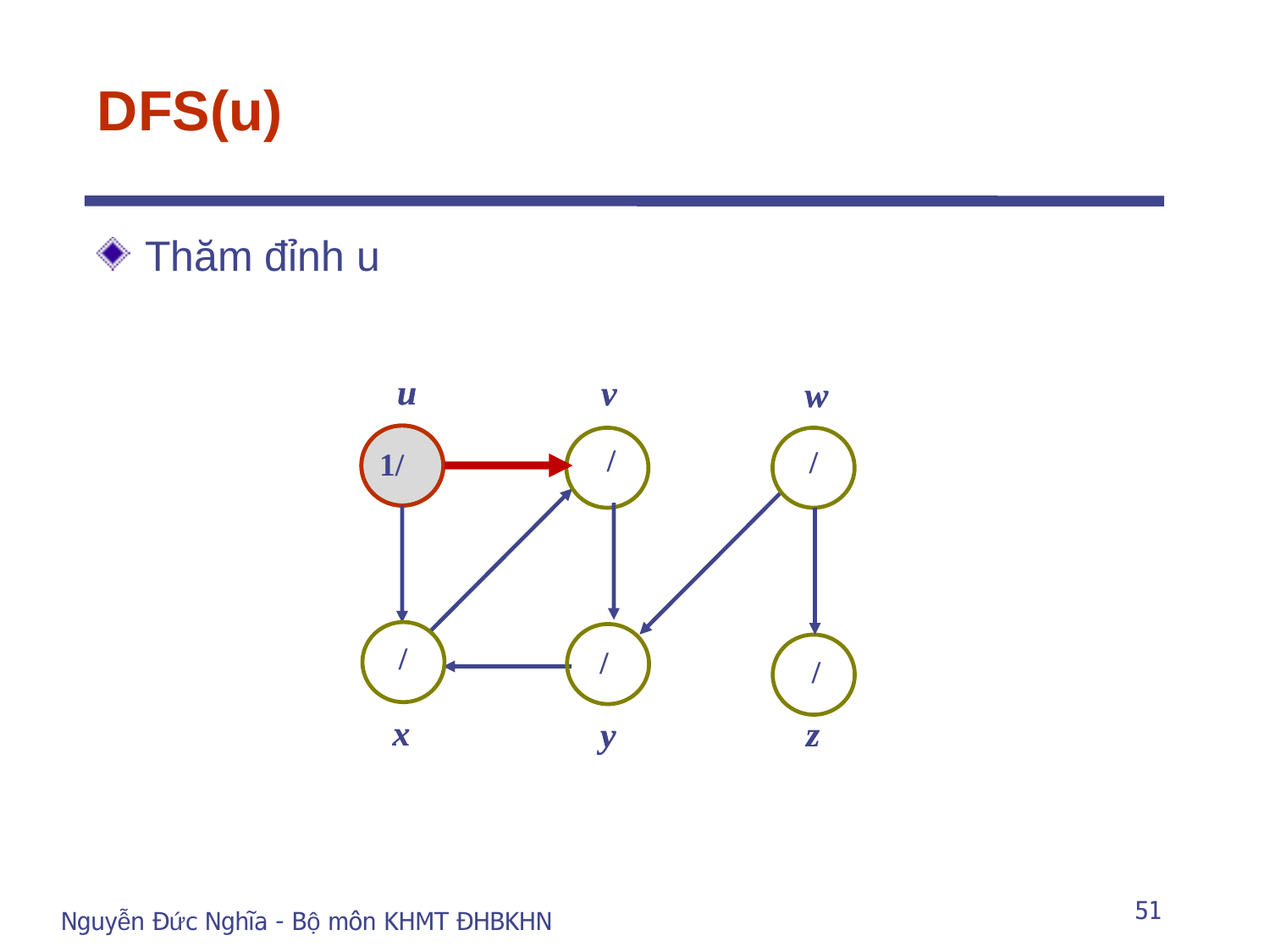

# DFS(u)
Thăm đỉnh u
u
u
v
v
w
w

  /
   /
1/

   /

  /
    /

x
x
z
z
y
y
51
Nguyễn Đức Nghĩa - Bộ môn KHMT ĐHBKHN